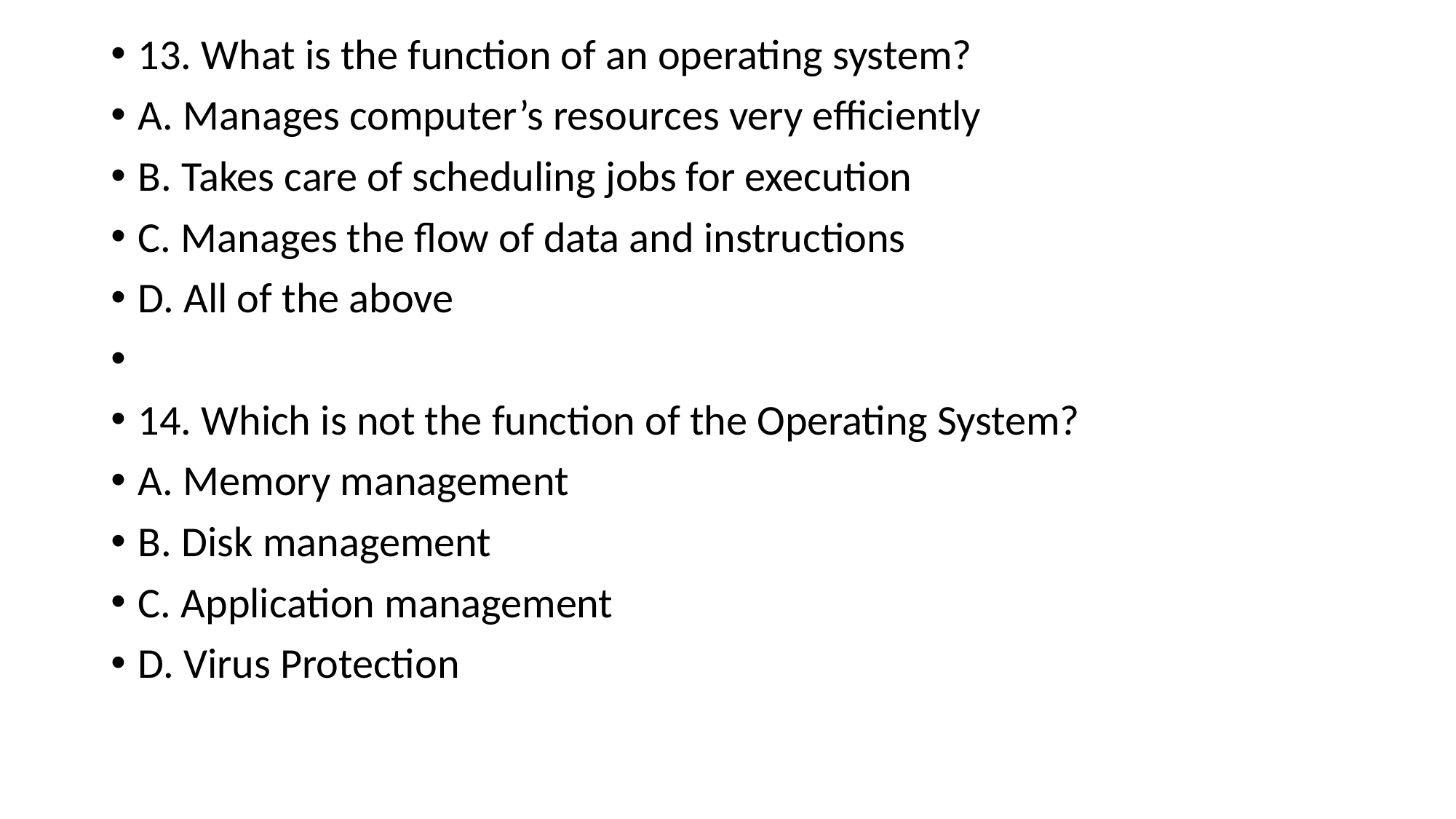

13. What is the function of an operating system?
A. Manages computer’s resources very efficiently
B. Takes care of scheduling jobs for execution
C. Manages the flow of data and instructions
D. All of the above

14. Which is not the function of the Operating System?
A. Memory management
B. Disk management
C. Application management
D. Virus Protection